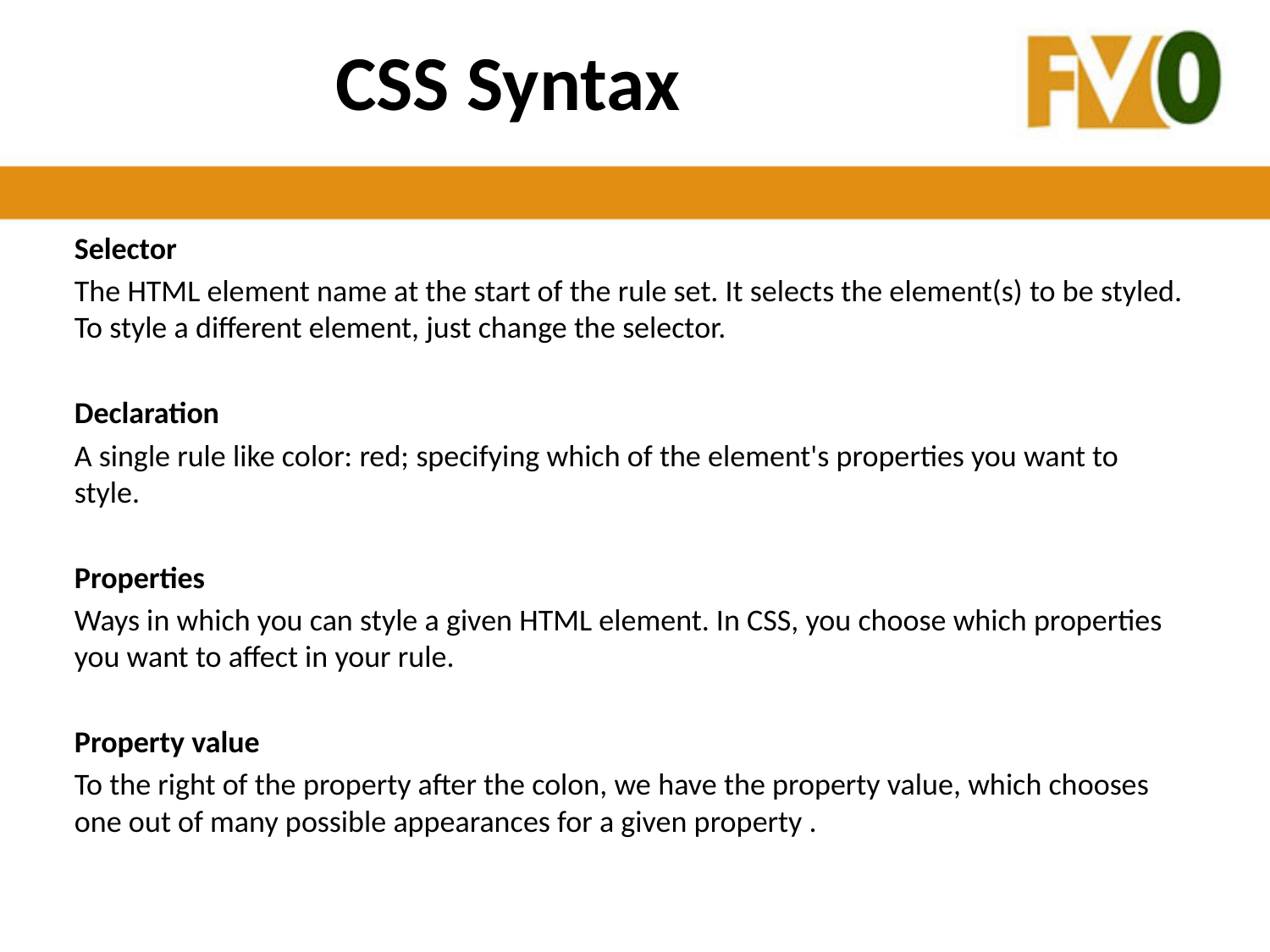

# CSS Syntax
Selector
The HTML element name at the start of the rule set. It selects the element(s) to be styled. To style a different element, just change the selector.

Declaration
A single rule like color: red; specifying which of the element's properties you want to style.

Properties
Ways in which you can style a given HTML element. In CSS, you choose which properties you want to affect in your rule.

Property value
To the right of the property after the colon, we have the property value, which chooses one out of many possible appearances for a given property .